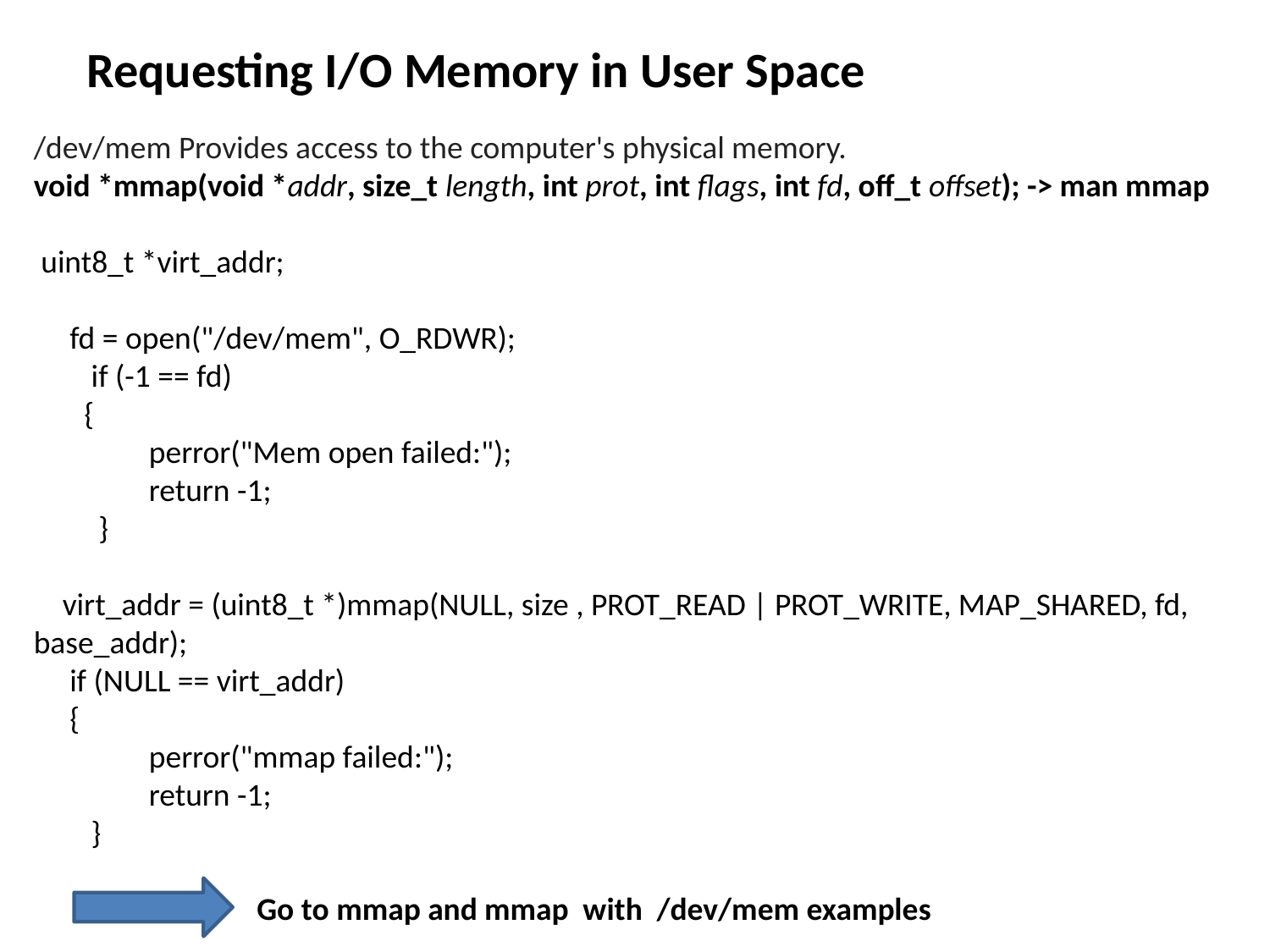

Requesting I/O Memory in User Space
/dev/mem Provides access to the computer's physical memory.
void *mmap(void *addr, size_t length, int prot, int flags, int fd, off_t offset); -> man mmap

 uint8_t *virt_addr;

     fd = open("/dev/mem", O_RDWR);
        if (-1 == fd)
       {
                perror("Mem open failed:");
                return -1;
         }

    virt_addr = (uint8_t *)mmap(NULL, size , PROT_READ | PROT_WRITE, MAP_SHARED, fd, base_addr);
     if (NULL == virt_addr)
     {
                perror("mmap failed:");
                return -1;
        }

                               Go to mmap and mmap  with  /dev/mem examples